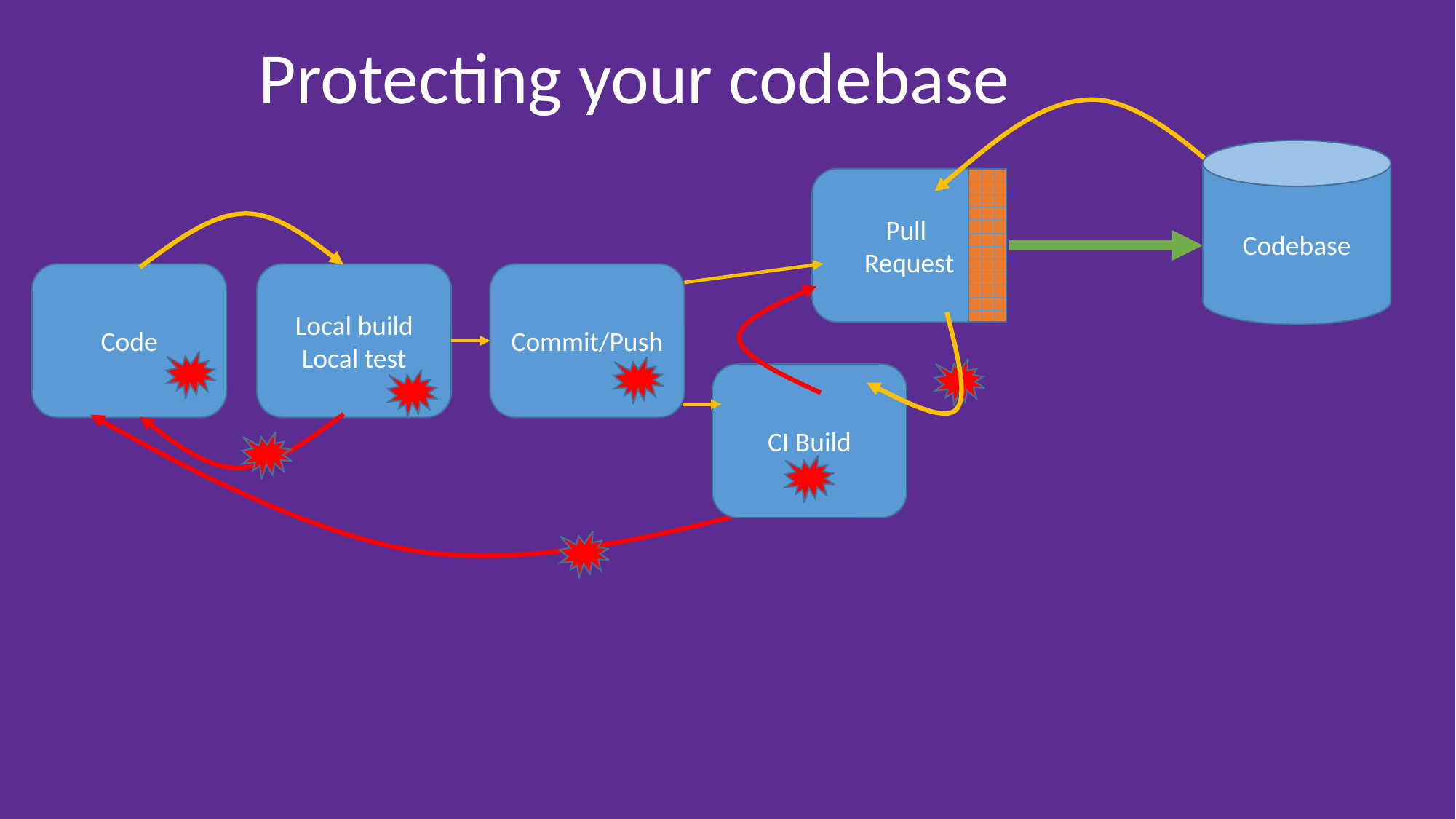

# Protecting your codebase

Codebase
Pull
Request

Commit/Push
Code
Local build
Local test

CI Build